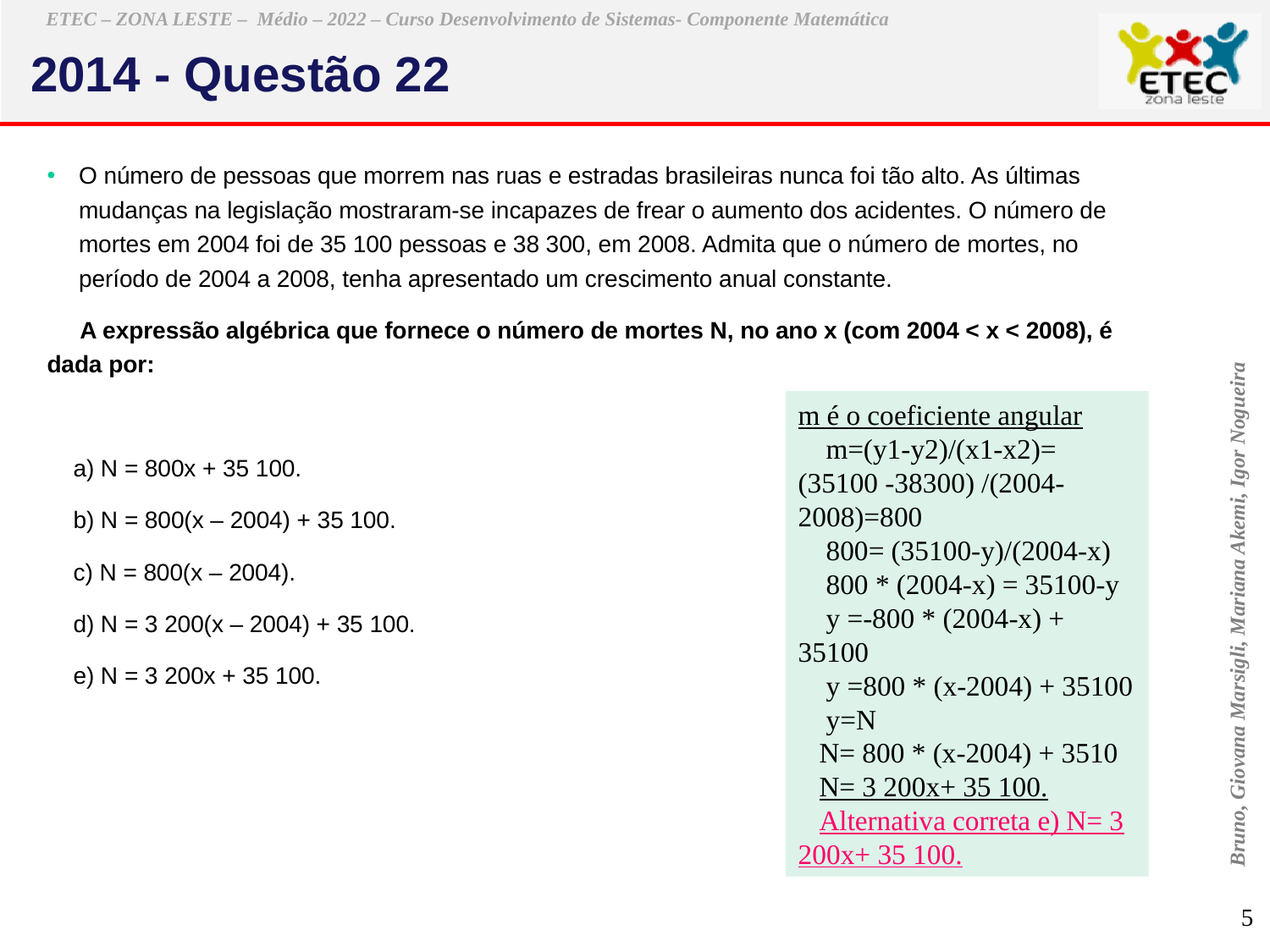

2014 - Questão 22
O número de pessoas que morrem nas ruas e estradas brasileiras nunca foi tão alto. As últimas mudanças na legislação mostraram-se incapazes de frear o aumento dos acidentes. O número de mortes em 2004 foi de 35 100 pessoas e 38 300, em 2008. Admita que o número de mortes, no período de 2004 a 2008, tenha apresentado um crescimento anual constante.
     A expressão algébrica que fornece o número de mortes N, no ano x (com 2004 < x < 2008), é dada por:

    a) N = 800x + 35 100.
    b) N = 800(x – 2004) + 35 100.
    c) N = 800(x – 2004).
    d) N = 3 200(x – 2004) + 35 100.
    e) N = 3 200x + 35 100.
m é o coeficiente angular
    m=(y1-y2)/(x1-x2)= (35100 -38300) /(2004-2008)=800
    800= (35100-y)/(2004-x)
    800 * (2004-x) = 35100-y
    y =-800 * (2004-x) + 35100
    y =800 * (x-2004) + 35100
    y=N
   N= 800 * (x-2004) + 3510
   N= 3 200x+ 35 100.
   Alternativa correta e) N= 3 200x+ 35 100.
Bruno, Giovana Marsigli, Mariana Akemi, Igor Nogueira

Em Economia, costuma-se representar o consumo mensal C de uma família por uma função linear C = c0 + c1Y, em que c0 é o consumo independente da renda, c1 é a chamada propensão ao consumo e Y é a renda mensal da família.
   Uma determinada família possui a seguinte função consumo: C = 500 + 0,8Y. Nesse caso, ela possui um gasto  de R$ 500,00, independente da renda, e propensão ao consumo de 0,8. Nessa família, a renda mensal provém somente dos salários do pai e da mãe, que são, respectivamente, R$ 3 000,00 e R$ 4 000,00.
   Qual o consumo mensal dessa família?
    a) R$ 2 900,00.
    b) R$ 3 300,00.
    c) R$ 3 700,00.
    d) R$ 6 100,00.
    e) R$ 6 600,00.